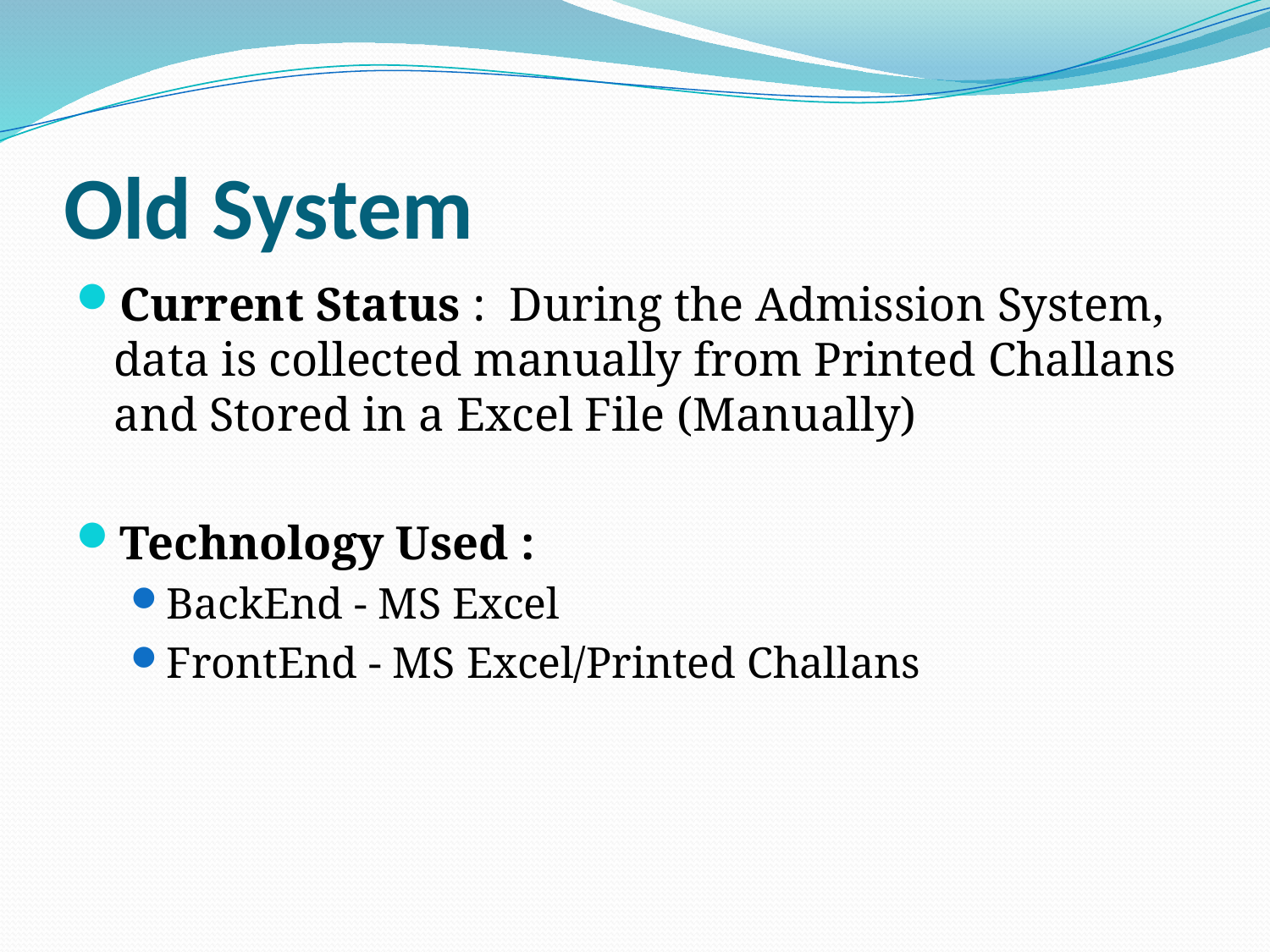

# Old System
Current Status :  During the Admission System, data is collected manually from Printed Challans and Stored in a Excel File (Manually)

Technology Used :
BackEnd - MS Excel
FrontEnd - MS Excel/Printed Challans